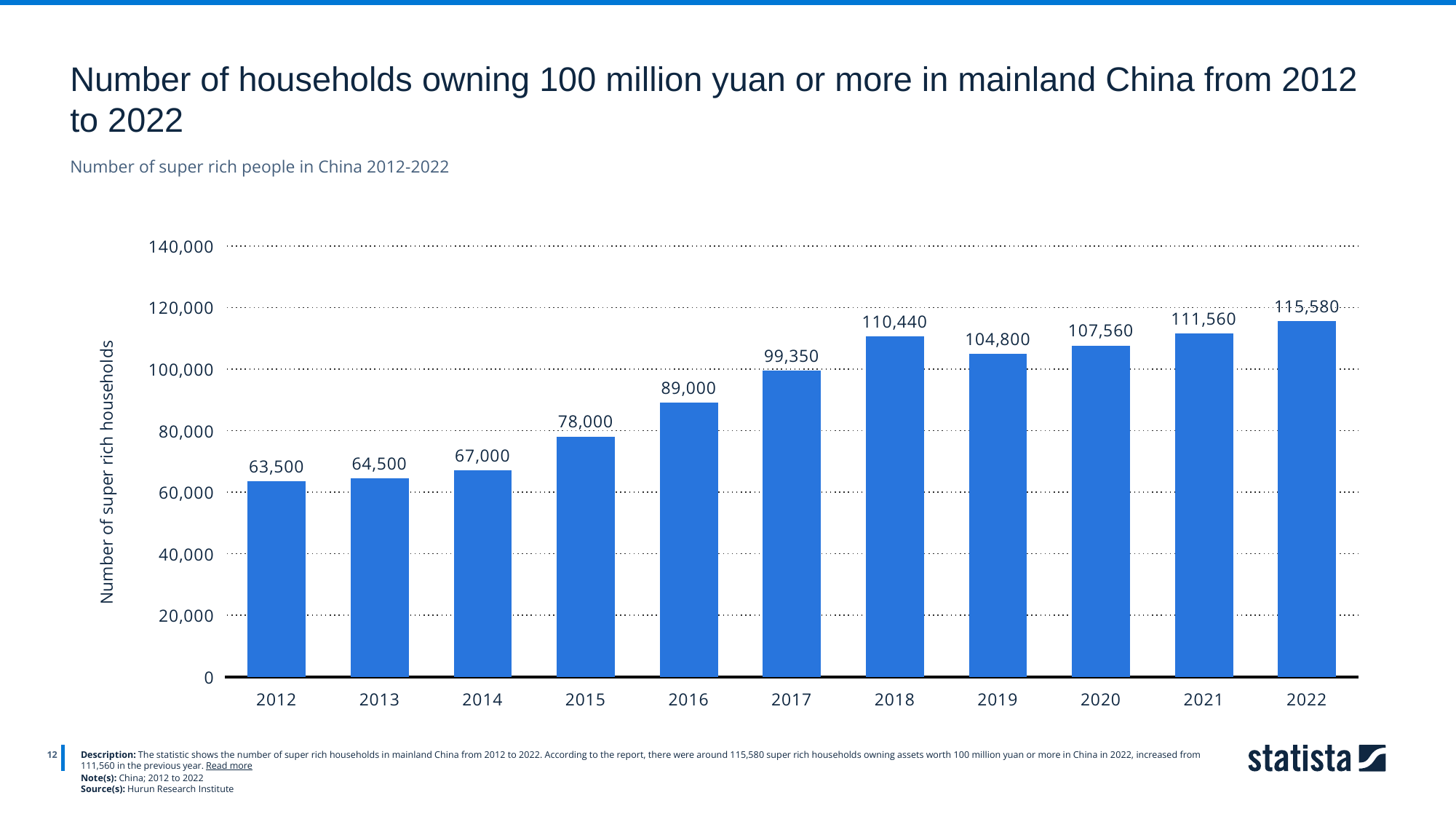

Number of households owning 100 million yuan or more in mainland China from 2012 to 2022
Number of super rich people in China 2012-2022

### Chart

| Category | Column1 |
|---|---|
| 2012 | 63500.0 |
| 2013 | 64500.0 |
| 2014 | 67000.0 |
| 2015 | 78000.0 |
| 2016 | 89000.0 |
| 2017 | 99350.0 |
| 2018 | 110440.0 |
| 2019 | 104800.0 |
| 2020 | 107560.0 |
| 2021 | 111560.0 |
| 2022 | 115580.0 |
12
Description: The statistic shows the number of super rich households in mainland China from 2012 to 2022. According to the report, there were around 115,580 super rich households owning assets worth 100 million yuan or more in China in 2022, increased from 111,560 in the previous year. Read more
Note(s): China; 2012 to 2022
Source(s): Hurun Research Institute